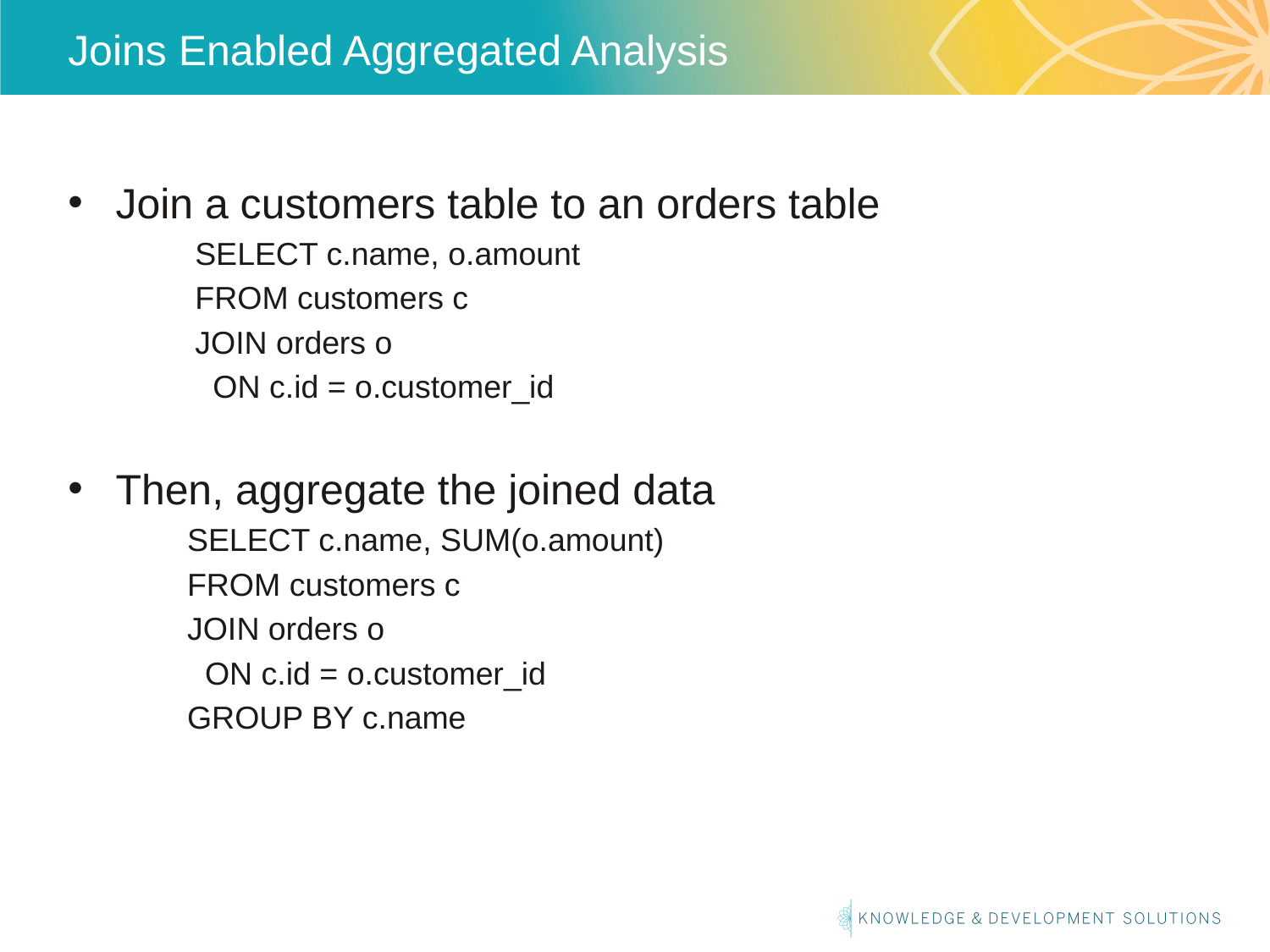

# Joins Enabled Aggregated Analysis
Join a customers table to an orders table
SELECT c.name, o.amount
FROM customers c
JOIN orders o
  ON c.id = o.customer_id

Then, aggregate the joined data
SELECT c.name, SUM(o.amount)
FROM customers c
JOIN orders o
  ON c.id = o.customer_id
GROUP BY c.name